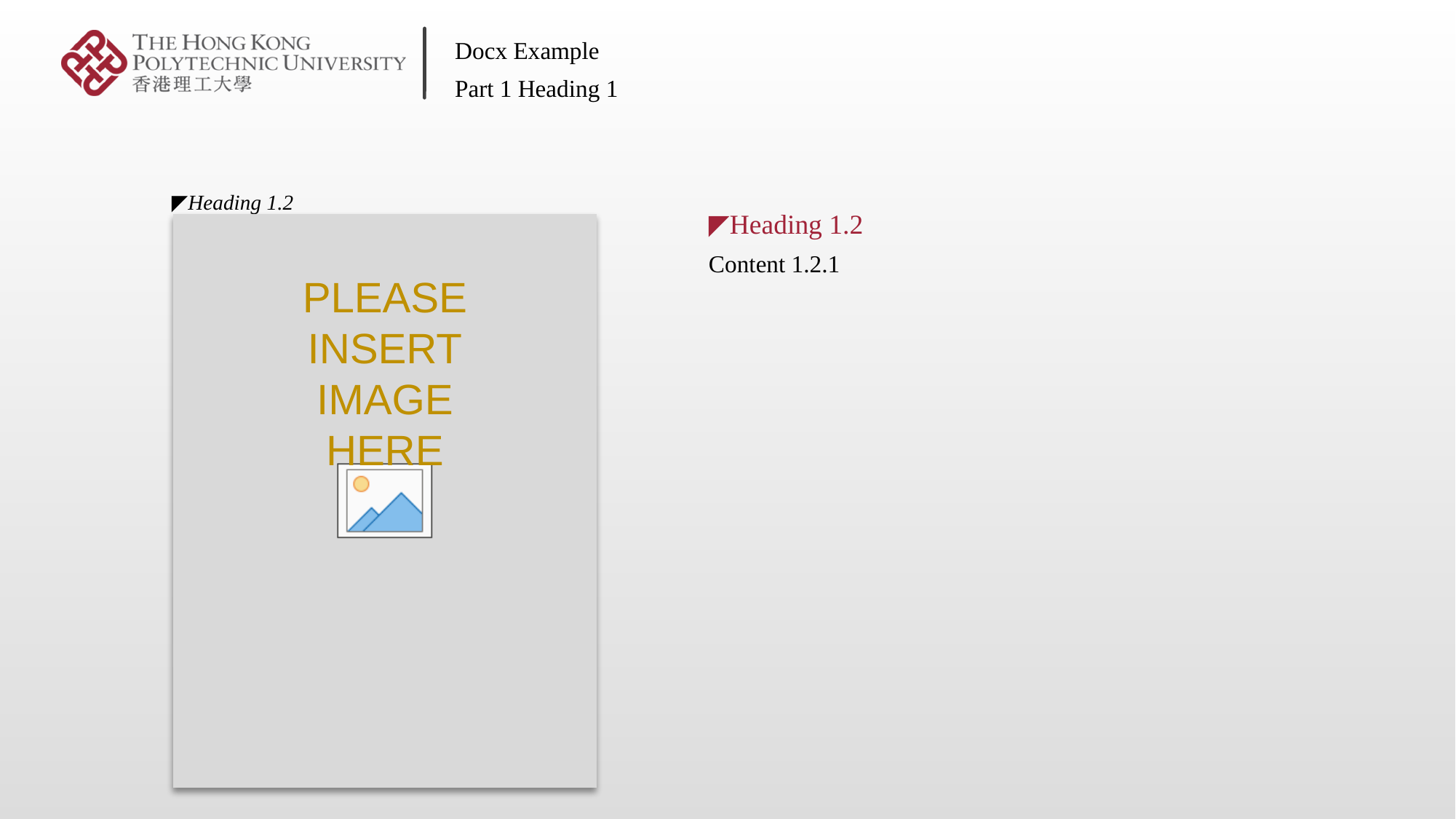

Docx Example
Part 1 Heading 1
◤Heading 1.2
◤Heading 1.2
Content 1.2.1